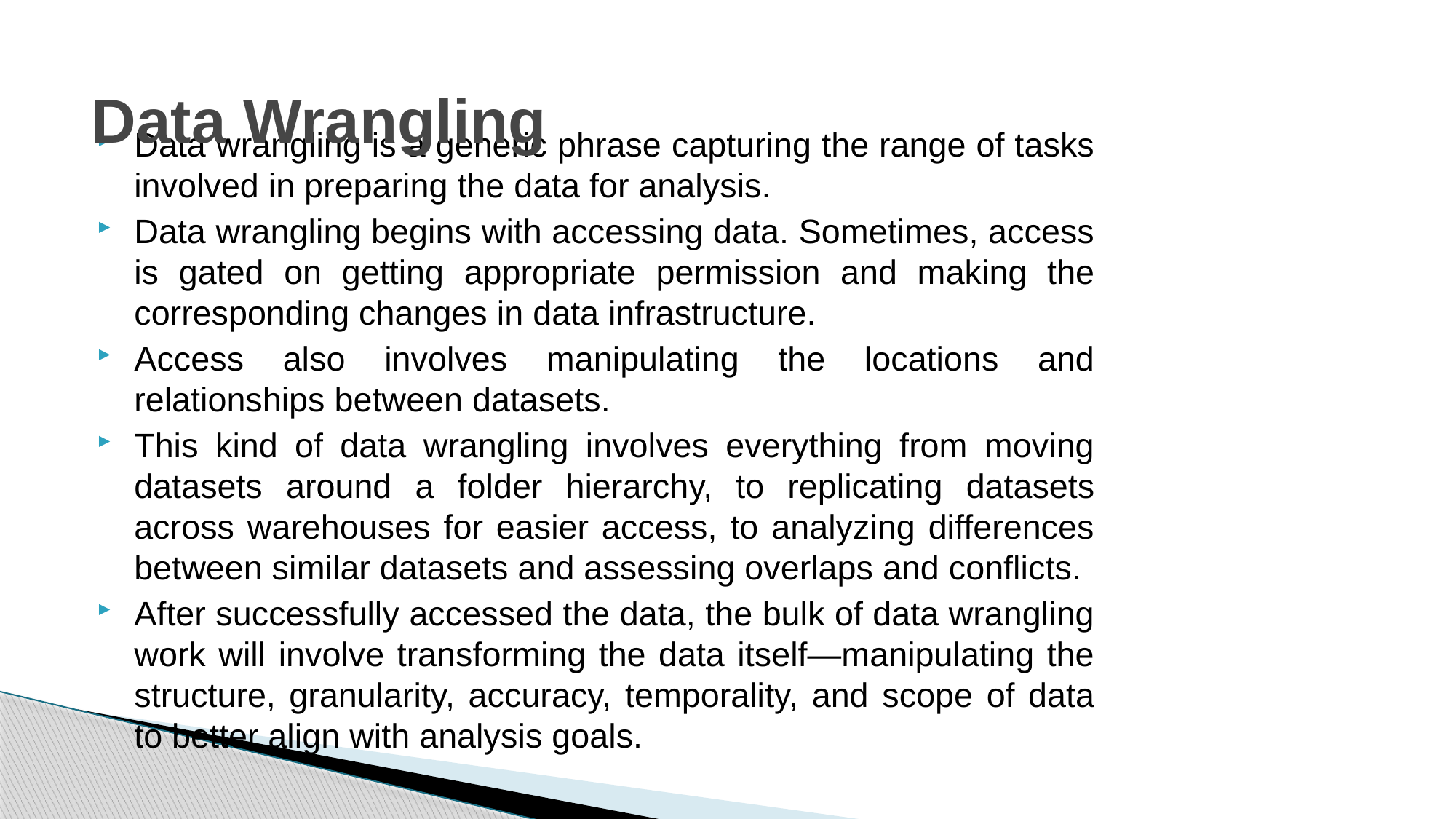

# Data Wrangling
Data wrangling is a generic phrase capturing the range of tasks involved in preparing the data for analysis.
Data wrangling begins with accessing data. Sometimes, access is gated on getting appropriate permission and making the corresponding changes in data infrastructure.
Access also involves manipulating the locations and relationships between datasets.
This kind of data wrangling involves everything from moving datasets around a folder hierarchy, to replicating datasets across warehouses for easier access, to analyzing differences between similar datasets and assessing overlaps and conflicts.
After successfully accessed the data, the bulk of data wrangling work will involve transforming the data itself—manipulating the structure, granularity, accuracy, temporality, and scope of data to better align with analysis goals.